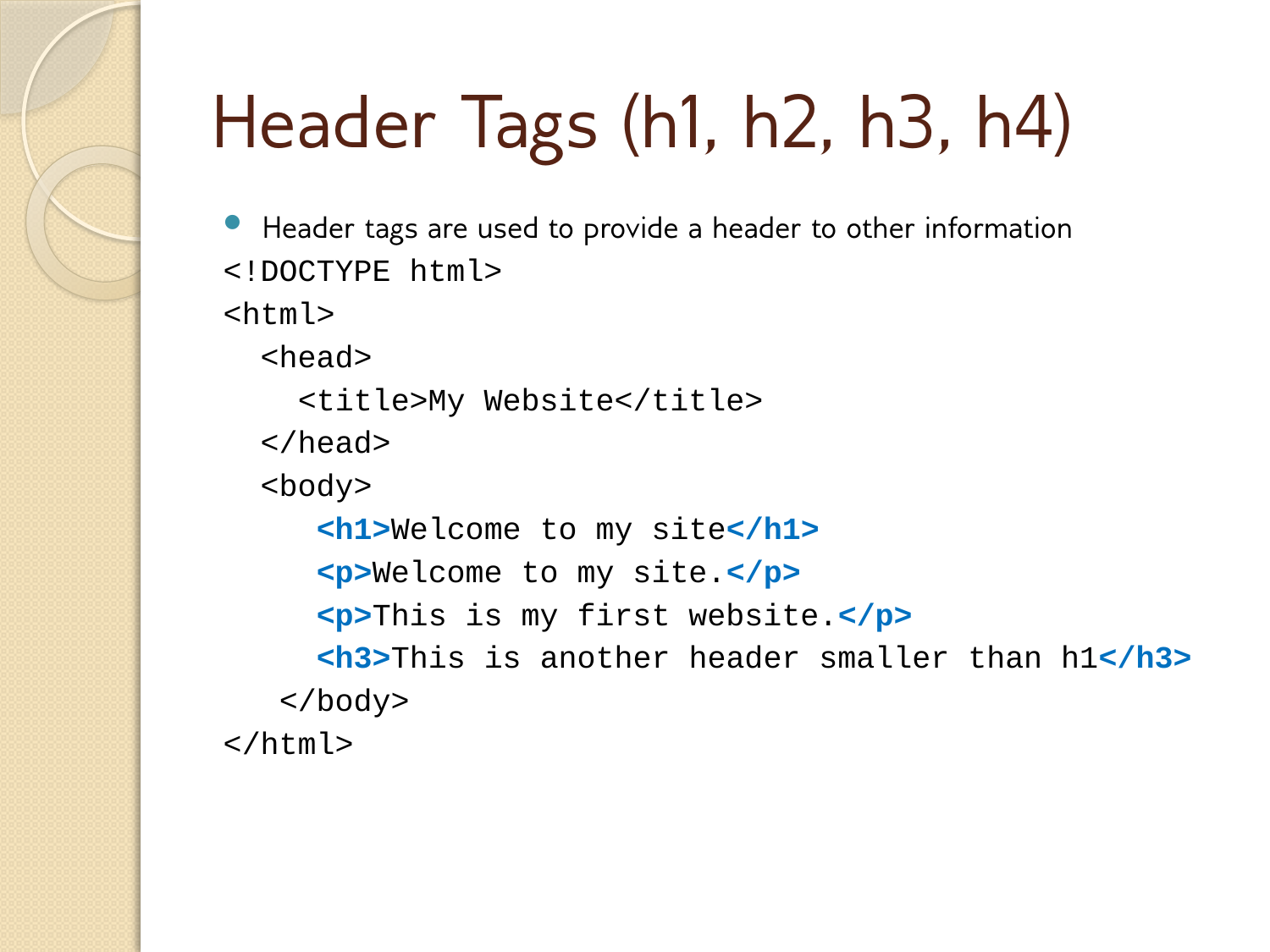

# Header Tags (h1, h2, h3, h4)
Header tags are used to provide a header to other information
<!DOCTYPE html>
<html>
  <head>
    <title>My Website</title>
  </head>
  <body>
     <h1>Welcome to my site</h1>
     <p>Welcome to my site.</p>
     <p>This is my first website.</p>
     <h3>This is another header smaller than h1</h3>
   </body>
</html>